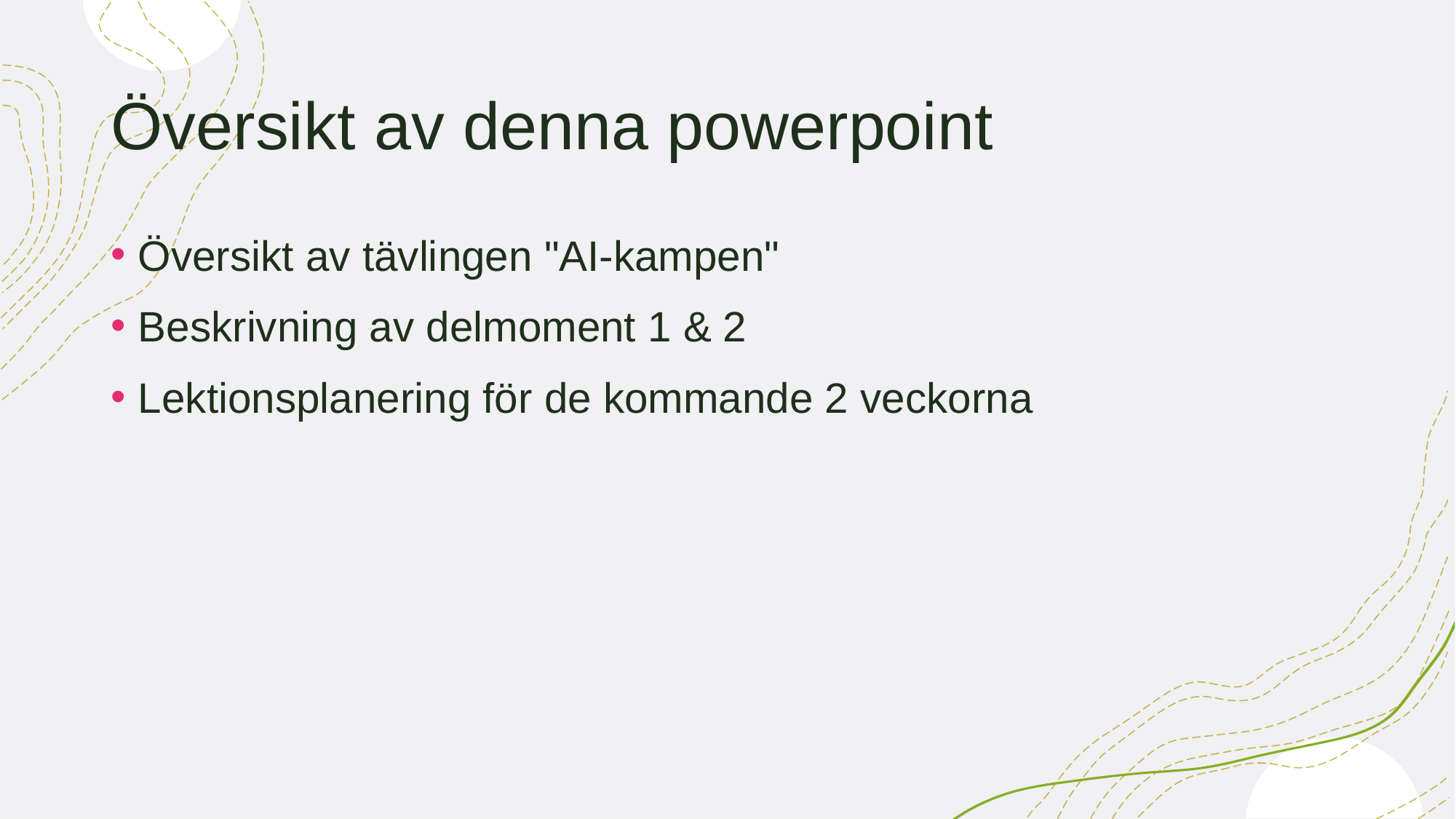

# Översikt av denna powerpoint
Översikt av tävlingen "AI-kampen"
Beskrivning av delmoment 1 & 2
Lektionsplanering för de kommande 2 veckorna